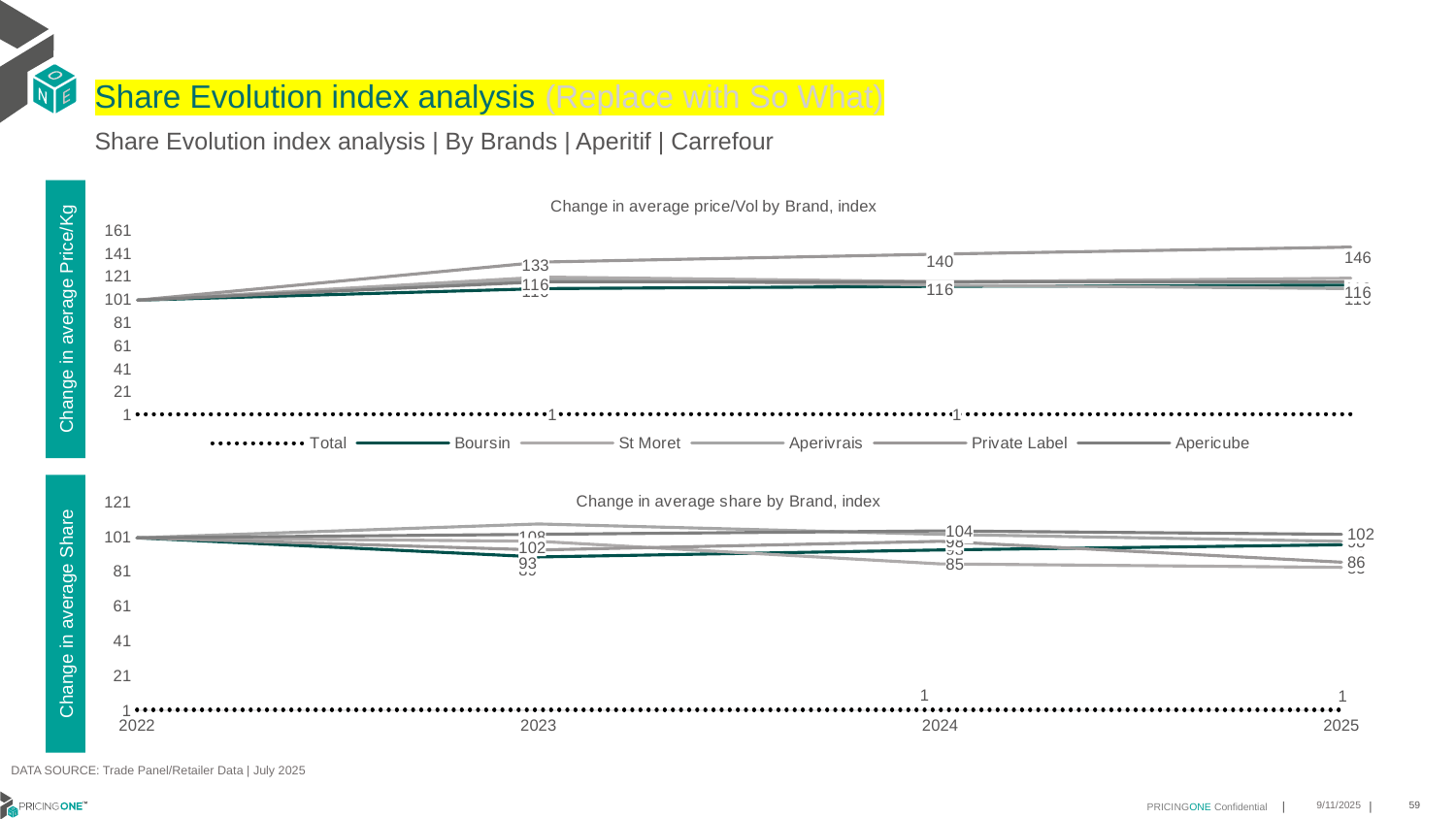

# Share Evolution index analysis (Replace with So What)
Share Evolution index analysis | By Brands | Aperitif | Carrefour

### Chart: Change in average price/Vol by Brand, index

| Category | Total | Boursin | St Moret | Aperivrais | Private Label | Apericube |
|---|---|---|---|---|---|---|
| 2022 | 1.0 | 100.0 | 100.0 | 100.0 | 100.0 | 100.0 |
| 2023 | 1.153828009720188 | 110.0 | 120.0 | 118.0 | 133.0 | 116.0 |
| 2024 | 1.1446069961217984 | 112.0 | 116.0 | 113.0 | 140.0 | 116.0 |
| 2025 | 1.1434934531351995 | 113.0 | 119.0 | 110.0 | 146.0 | 116.0 |
Change in average Price/Kg

### Chart: Change in average share by Brand, index

| Category | Total | Boursin | St Moret | Aperivrais | Private Label | Apericube |
|---|---|---|---|---|---|---|
| 2022 | 1.0 | 100.0 | 100.0 | 100.0 | 100.0 | 100.0 |
| 2023 | 1.0 | 89.0 | 98.0 | 108.0 | 93.0 | 102.0 |
| 2024 | 1.0 | 93.0 | 85.0 | 102.0 | 98.0 | 104.0 |
| 2025 | 1.0 | 96.0 | 83.0 | 98.0 | 86.0 | 102.0 |
Change in average Share
DATA SOURCE: Trade Panel/Retailer Data | July 2025

9/11/2025
59